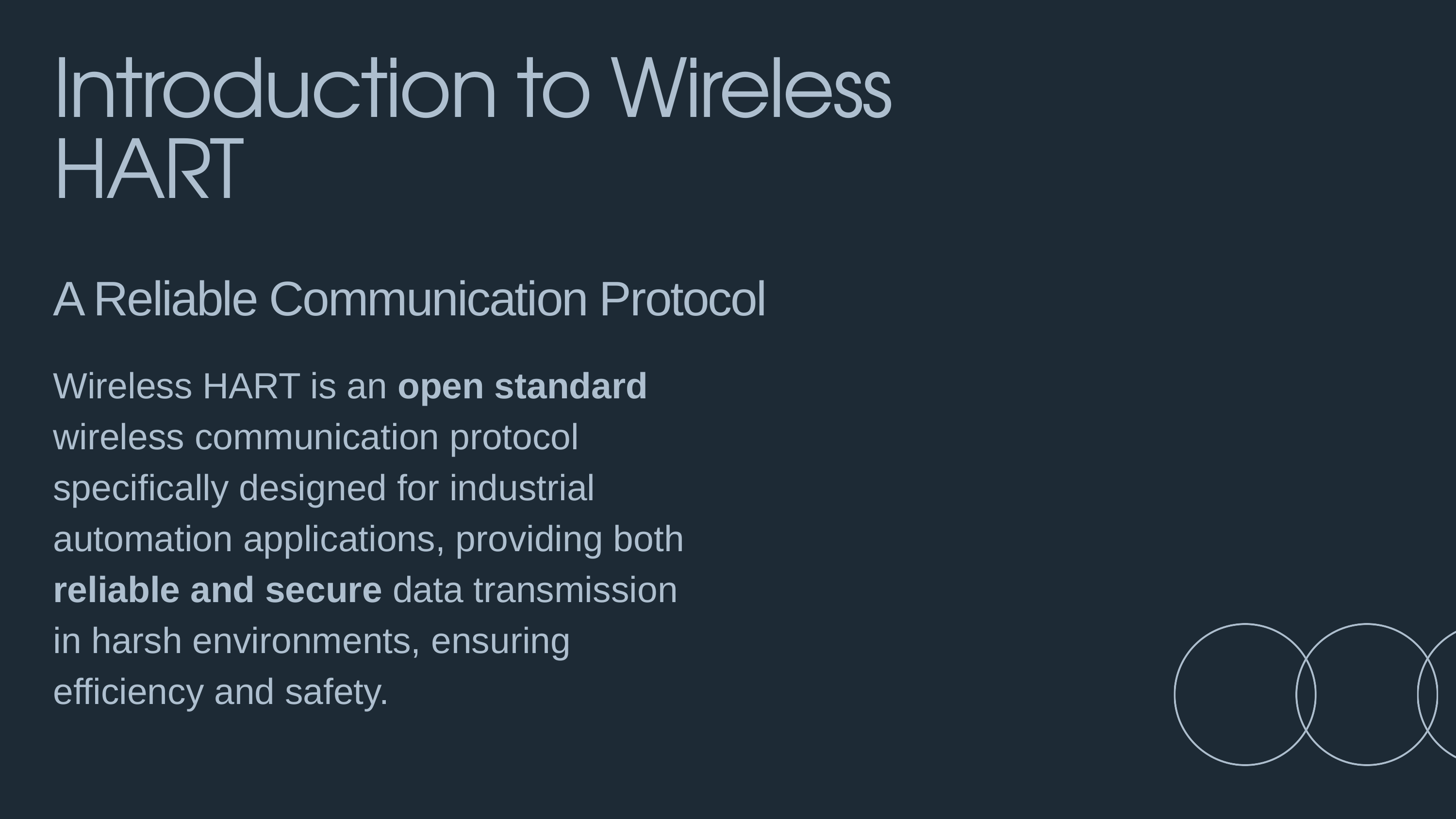

Introduction to Wireless HART
A Reliable Communication Protocol
Wireless HART is an open standard wireless communication protocol specifically designed for industrial automation applications, providing both reliable and secure data transmission in harsh environments, ensuring efficiency and safety.